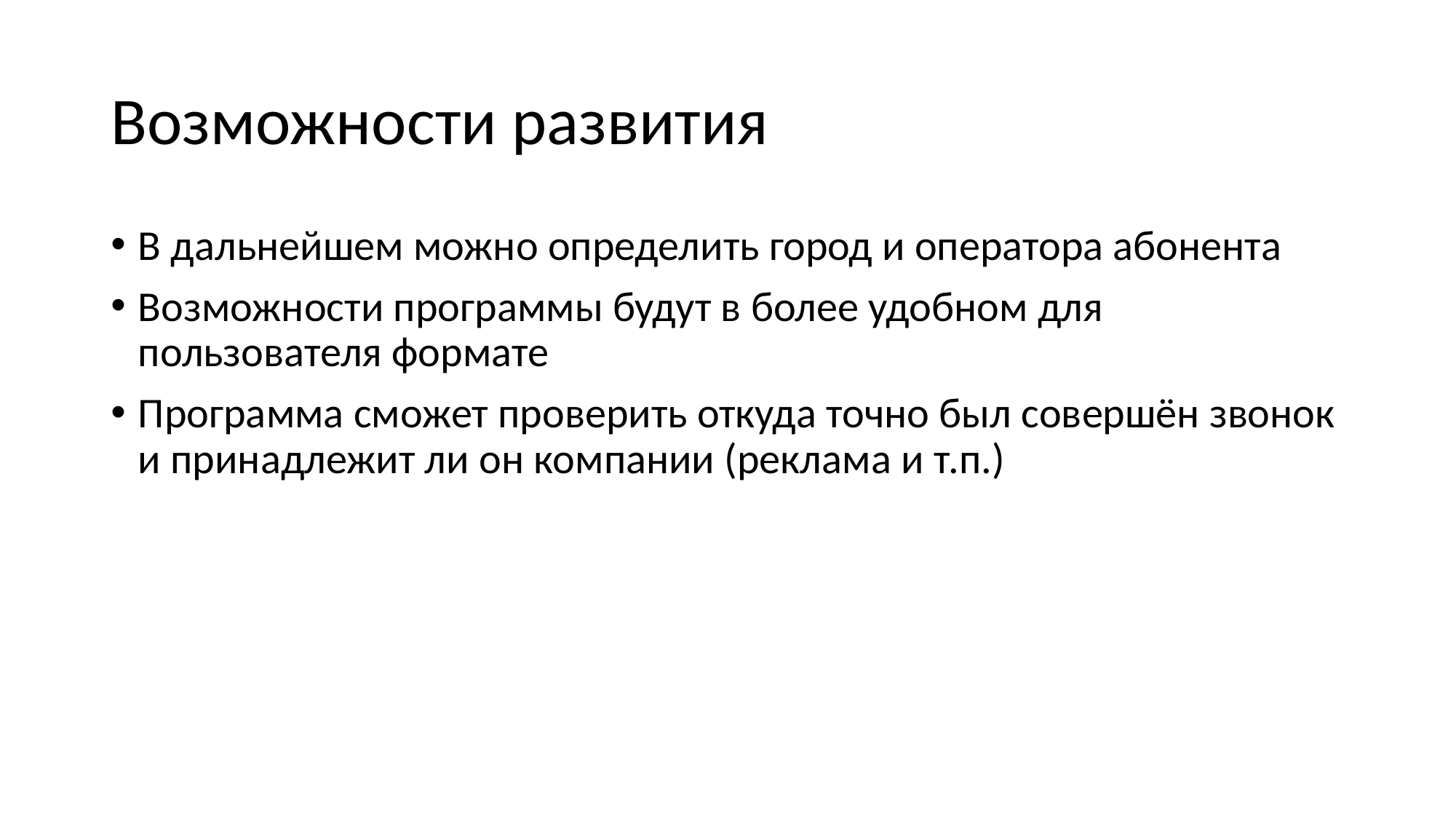

# Возможности развития
В дальнейшем можно определить город и оператора абонента
Возможности программы будут в более удобном для пользователя формате
Программа сможет проверить откуда точно был совершён звонок и принадлежит ли он компании (реклама и т.п.)